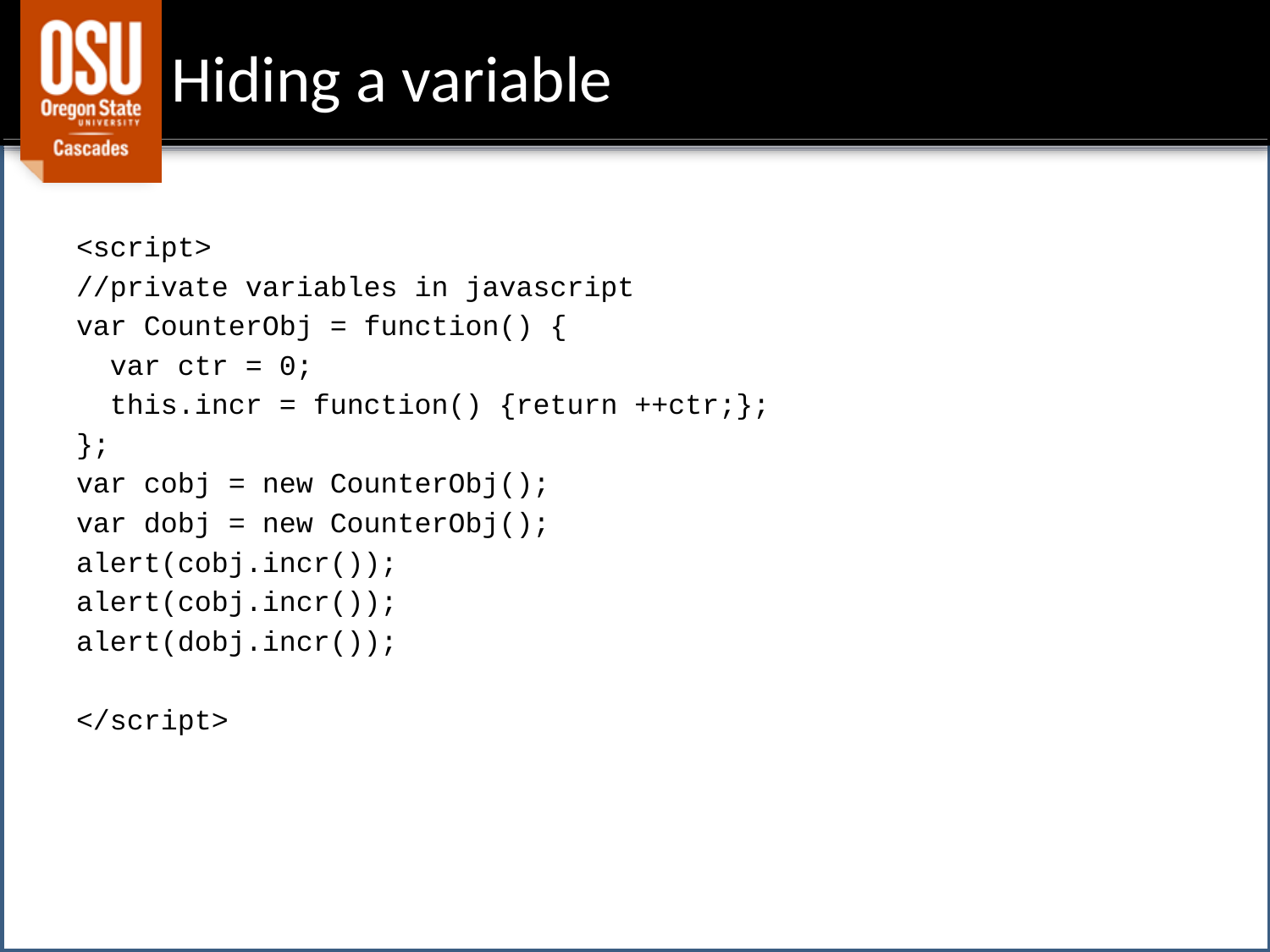

# Hiding a variable
<script>
//private variables in javascript
var CounterObj = function() {
  var ctr = 0;
  this.incr = function() {return ++ctr;};
};
var cobj = new CounterObj();
var dobj = new CounterObj();
alert(cobj.incr());
alert(cobj.incr());
alert(dobj.incr());

</script>